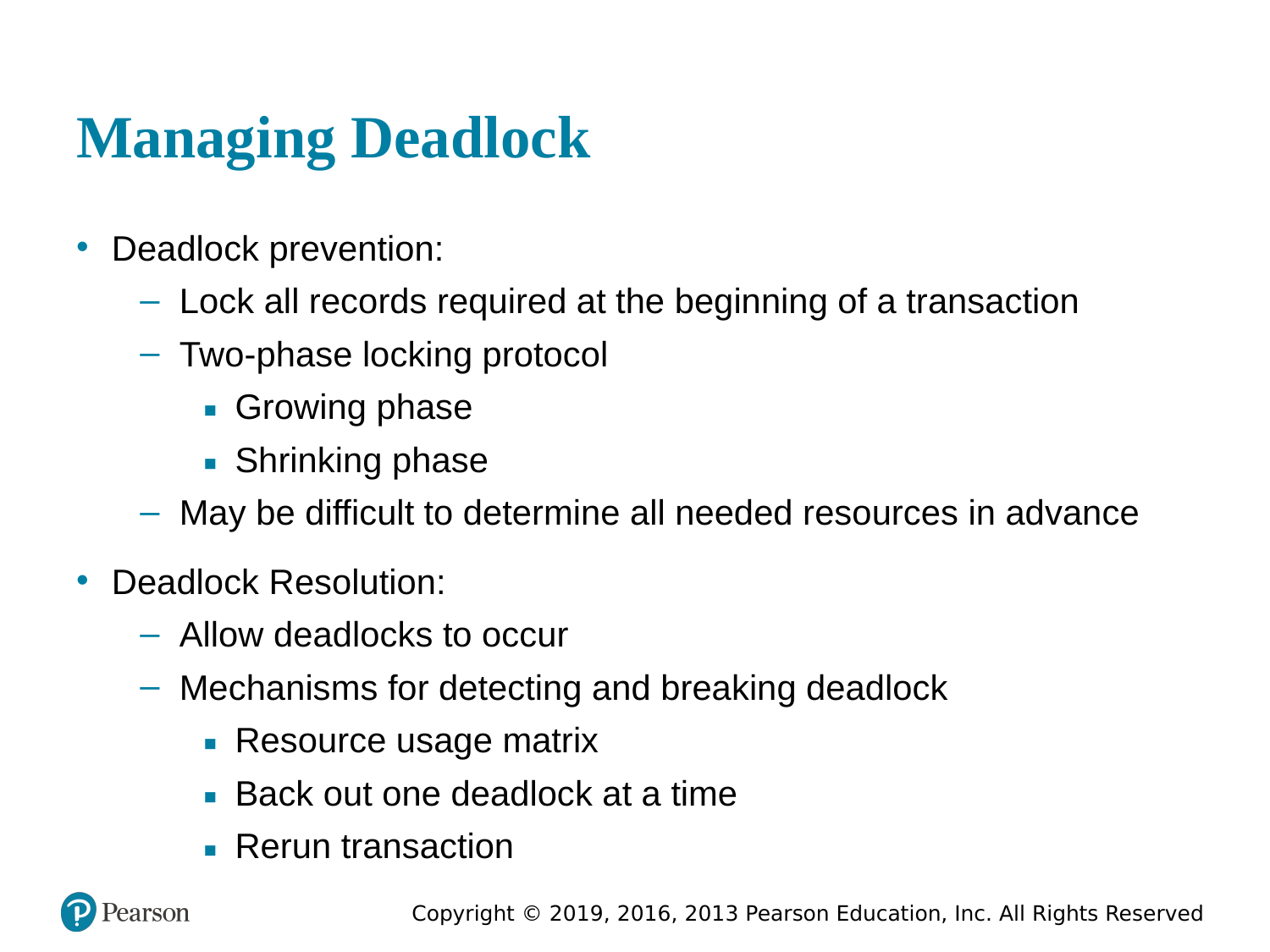

# Managing Deadlock
Deadlock prevention:
Lock all records required at the beginning of a transaction
Two-phase locking protocol
Growing phase
Shrinking phase
May be difficult to determine all needed resources in advance
Deadlock Resolution:
Allow deadlocks to occur
Mechanisms for detecting and breaking deadlock
Resource usage matrix
Back out one deadlock at a time
Rerun transaction